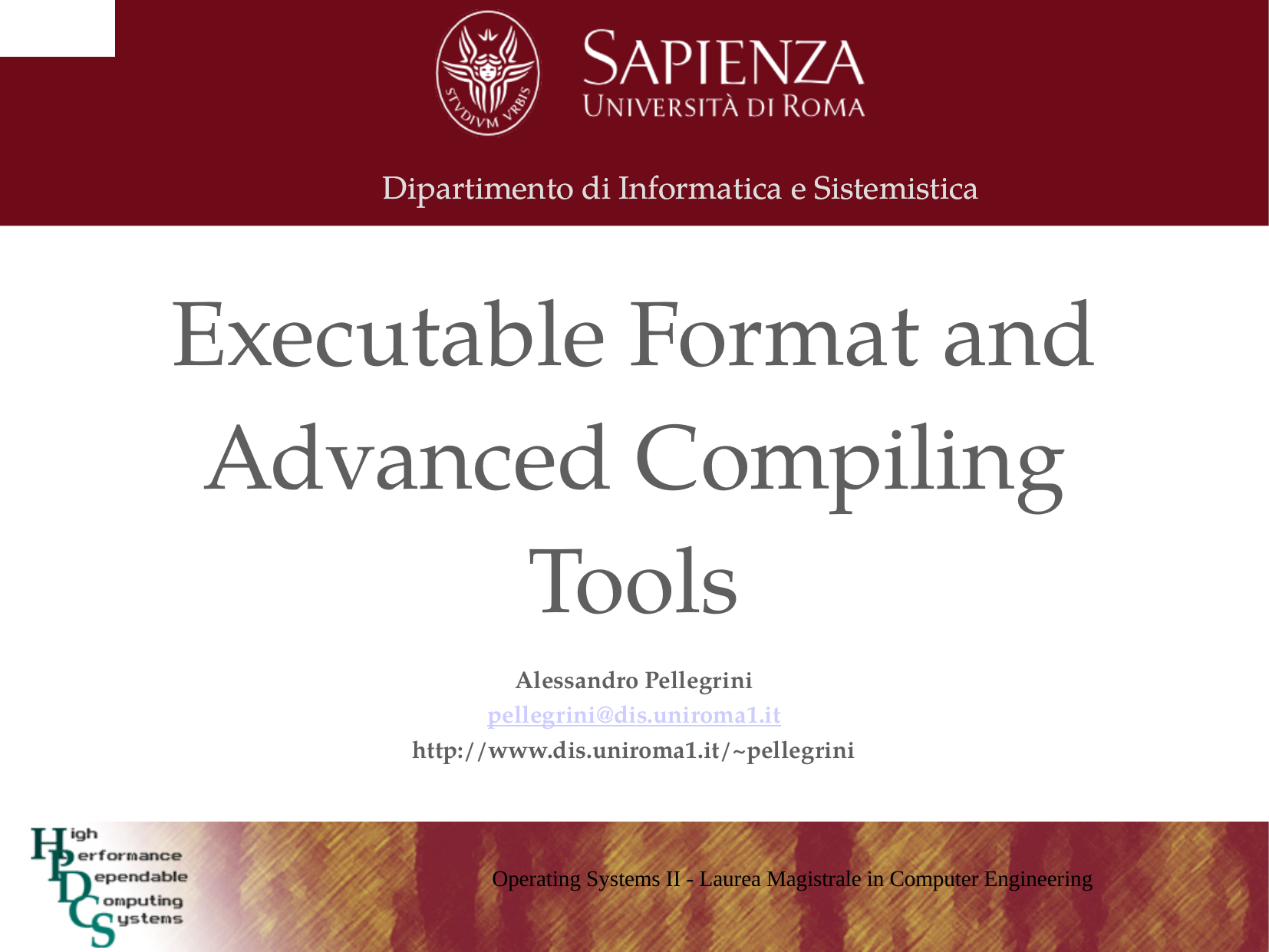

# Executable Format and Advanced Compiling Tools
Alessandro Pellegrini
pellegrini@dis.uniroma1.it
http://www.dis.uniroma1.it/~pellegrini
Operating Systems II - Laurea Magistrale in Computer Engineering